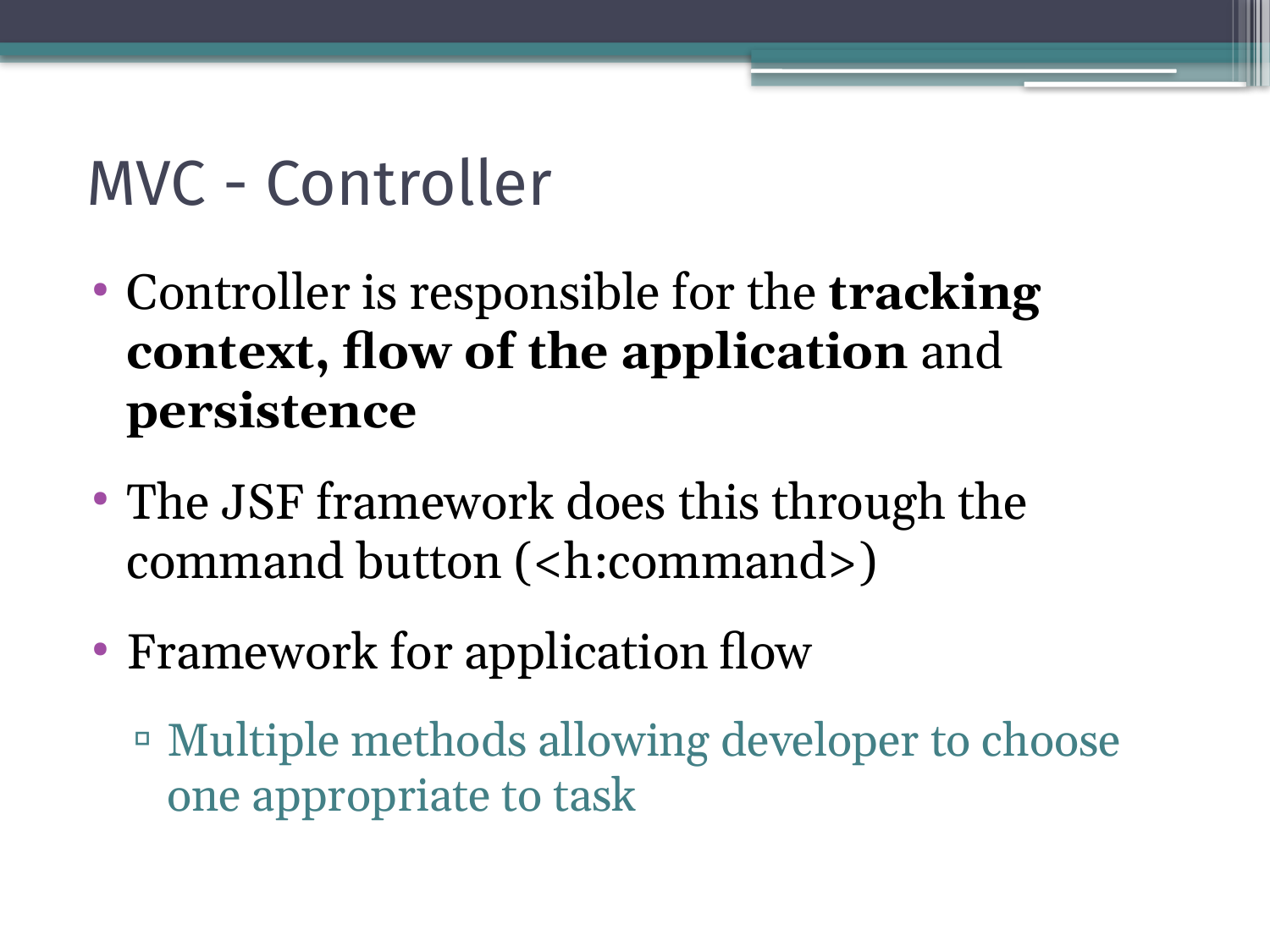

# MVC - Controller
Controller is responsible for the tracking context, flow of the application and persistence
The JSF framework does this through the command button (<h:command>)
Framework for application flow
Multiple methods allowing developer to choose one appropriate to task